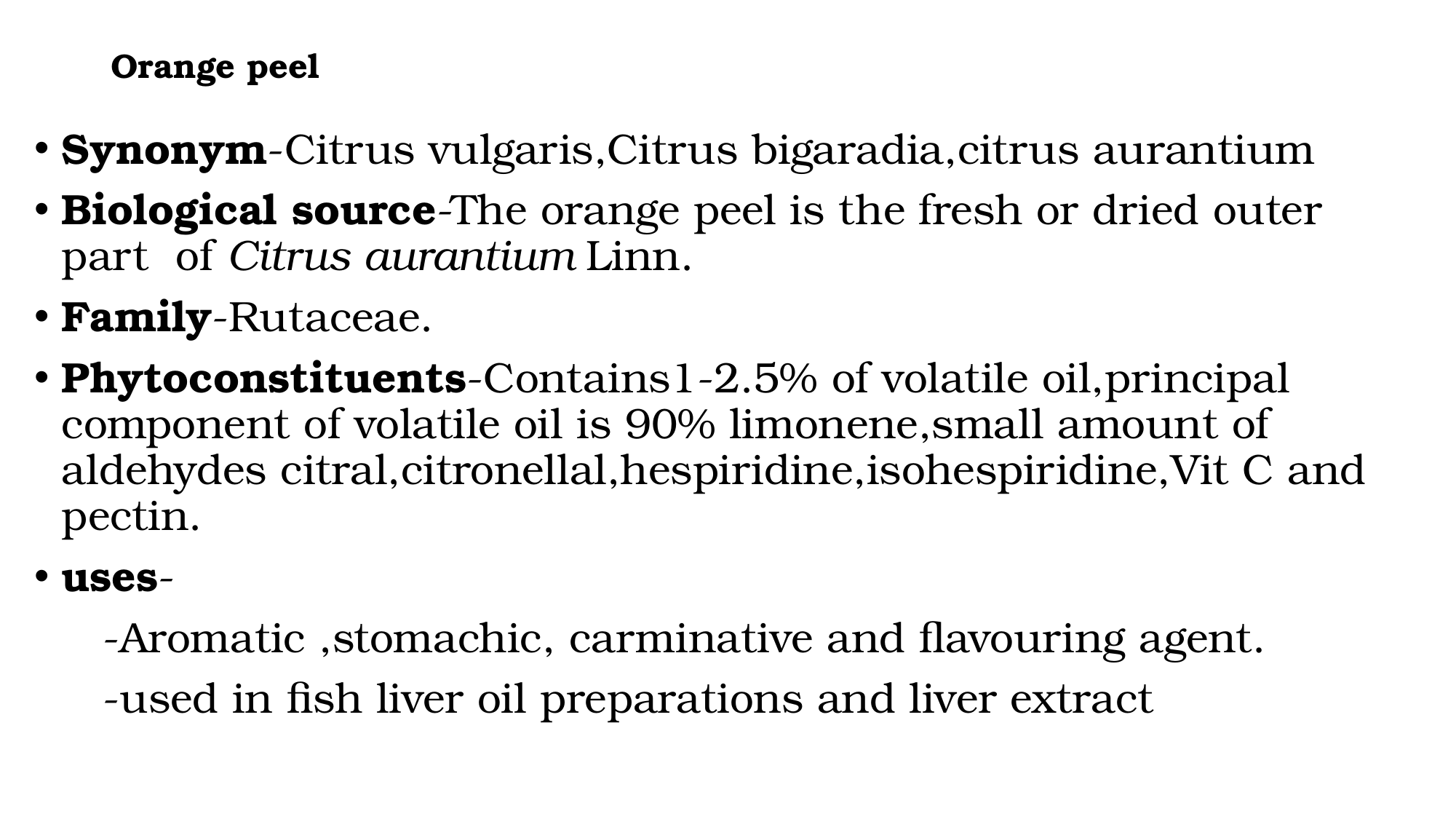

# Orange peel
Synonym-Citrus vulgaris,Citrus bigaradia,citrus aurantium
Biological source-The orange peel is the fresh or dried outer part  of Citrus aurantium Linn.
Family-Rutaceae.
Phytoconstituents-Contains1-2.5% of volatile oil,principal component of volatile oil is 90% limonene,small amount of aldehydes citral,citronellal,hespiridine,isohespiridine,Vit C and pectin.
uses-
     -Aromatic ,stomachic, carminative and flavouring agent.
     -used in fish liver oil preparations and liver extract